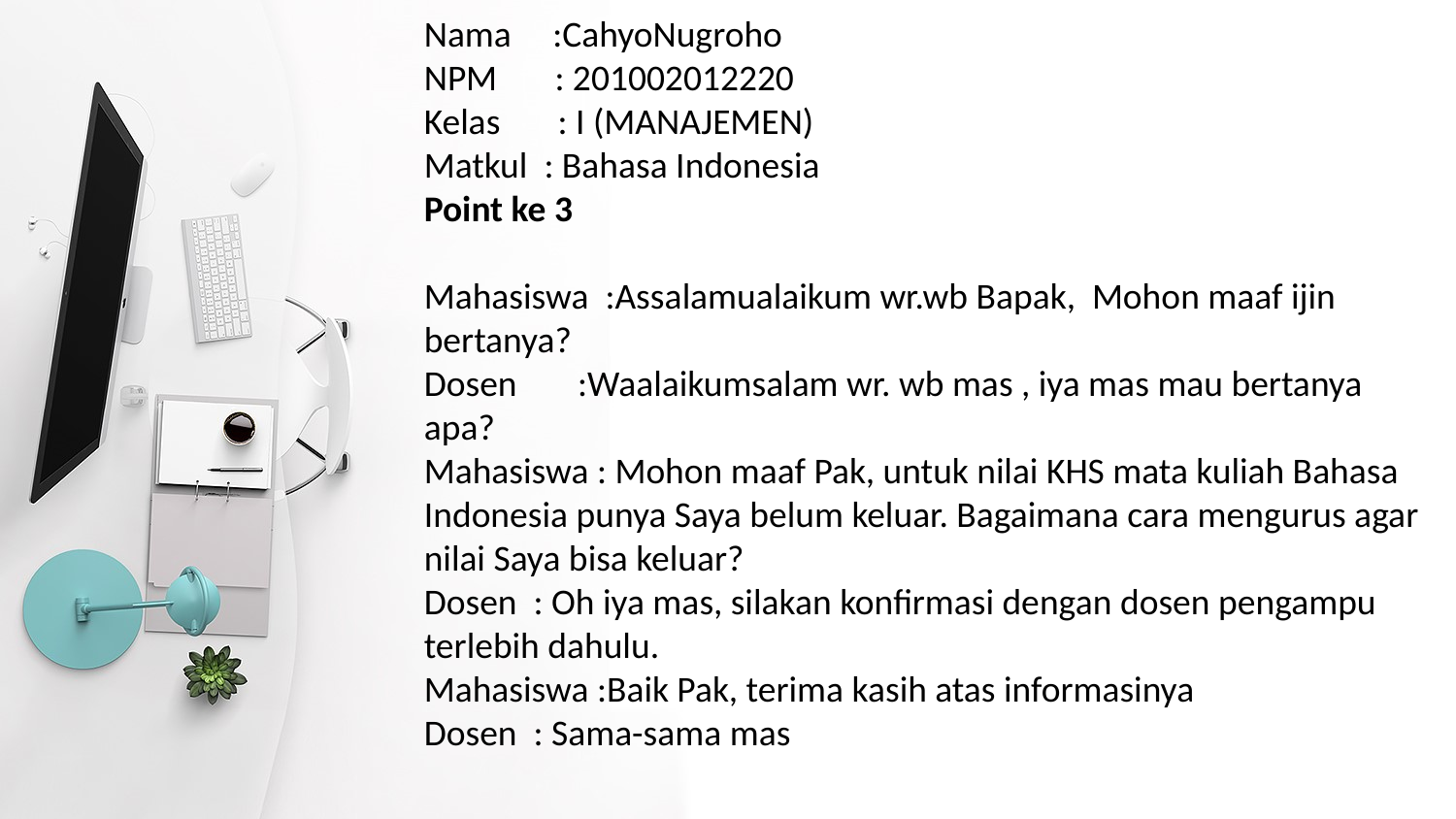

Nama     :CahyoNugroho
NPM       : 201002012220
Kelas       : I (MANAJEMEN)
Matkul  : Bahasa Indonesia
Point ke 3

Mahasiswa  :Assalamualaikum wr.wb Bapak,  Mohon maaf ijin bertanya?
Dosen 	 :Waalaikumsalam wr. wb mas , iya mas mau bertanya apa?
Mahasiswa : Mohon maaf Pak, untuk nilai KHS mata kuliah Bahasa Indonesia punya Saya belum keluar. Bagaimana cara mengurus agar  nilai Saya bisa keluar?
Dosen  : Oh iya mas, silakan konfirmasi dengan dosen pengampu terlebih dahulu.
Mahasiswa :Baik Pak, terima kasih atas informasinya
Dosen  : Sama-sama mas